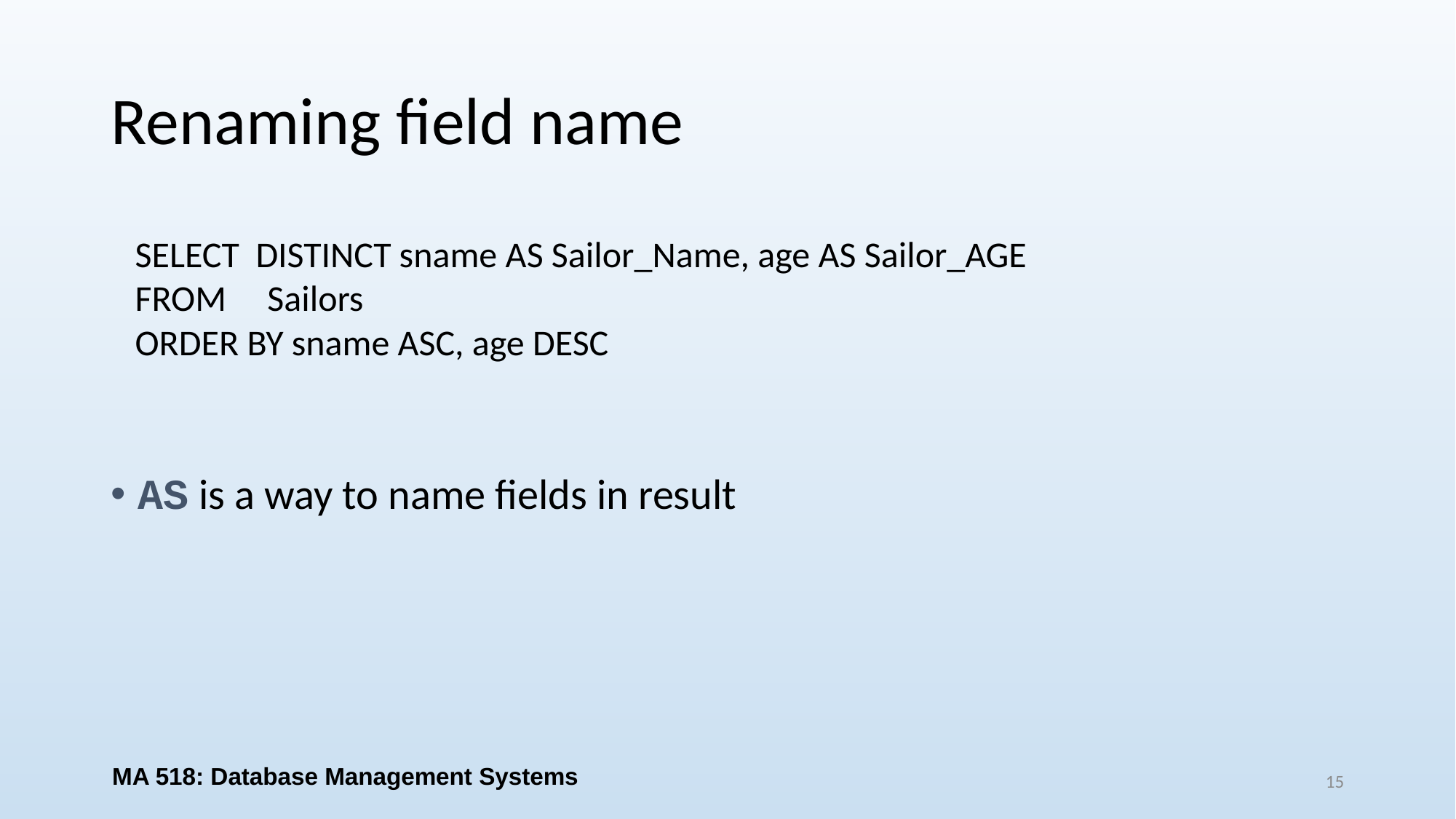

# Renaming field name

AS is a way to name fields in result

SELECT  DISTINCT sname AS Sailor_Name, age AS Sailor_AGE
FROM     Sailors
ORDER BY sname ASC, age DESC
MA 518: Database Management Systems
15